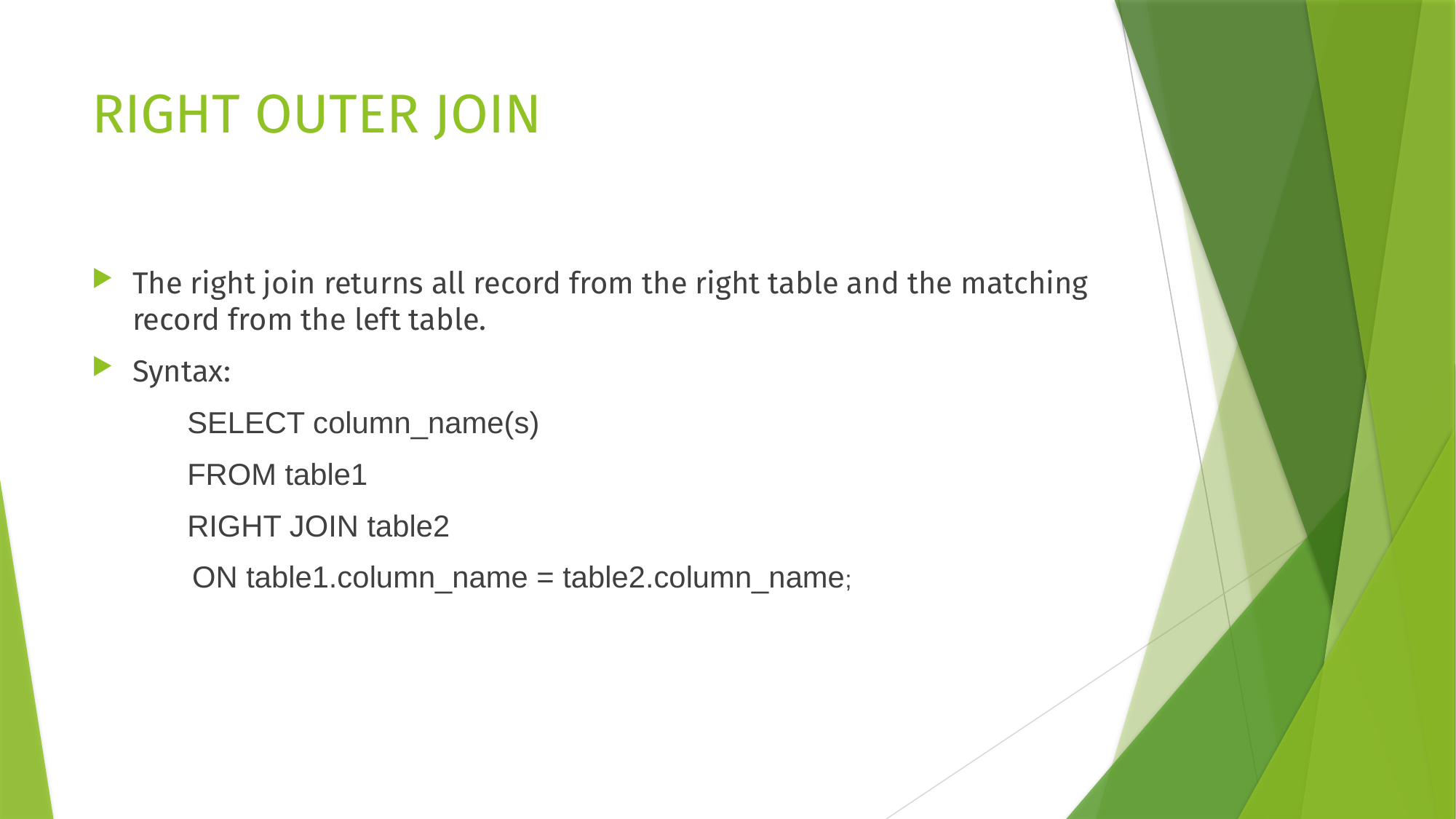

# RIGHT OUTER JOIN
The right join returns all record from the right table and the matching record from the left table.
Syntax:
SELECT column_name(s)
FROM table1
RIGHT JOIN table2
            ON table1.column_name = table2.column_name;